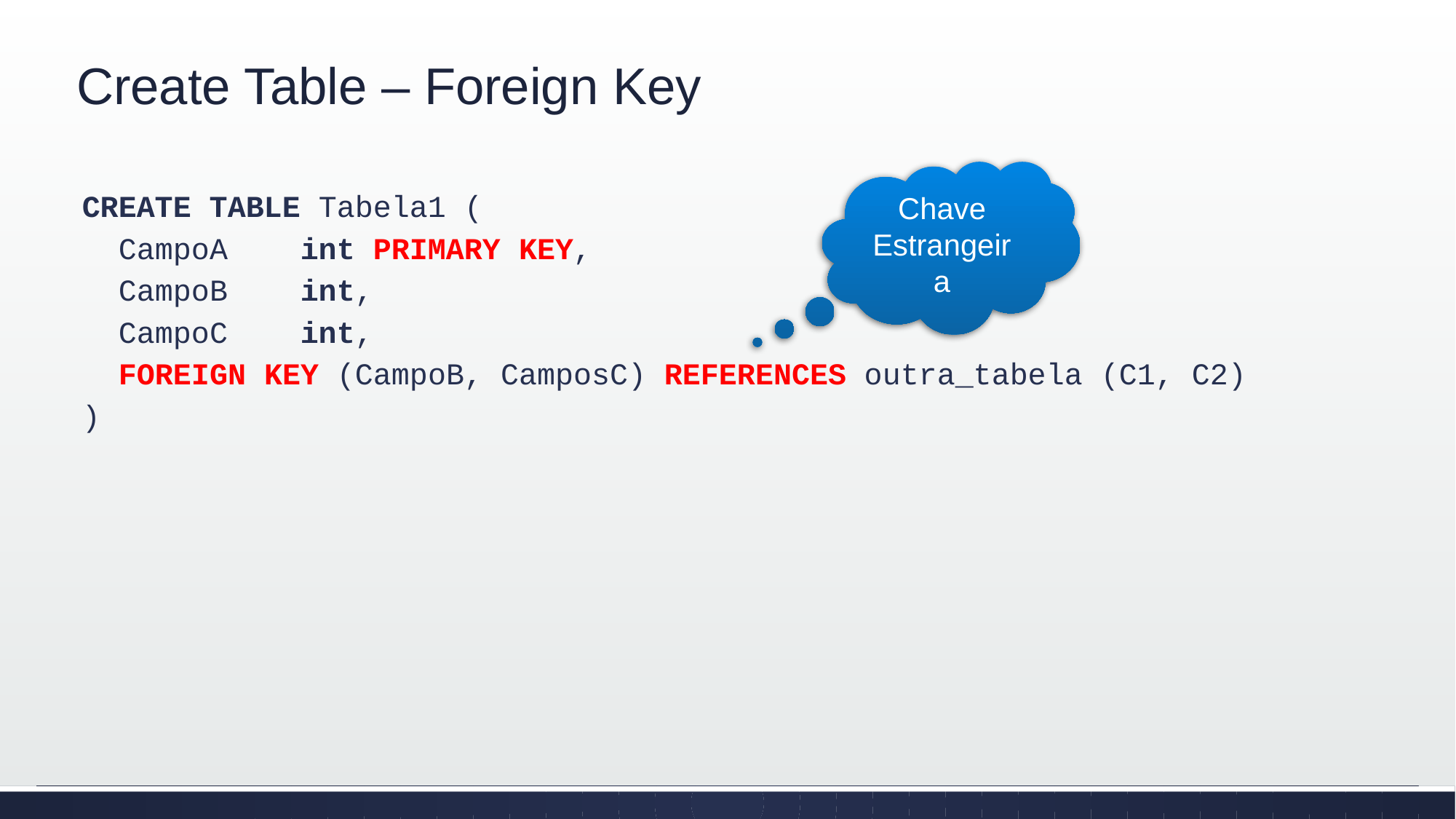

# Create Table – Foreign Key
Chave Estrangeira
CREATE TABLE Tabela1 (
  CampoA	int PRIMARY KEY,
  CampoB	int,
  CampoC	int,
  FOREIGN KEY (CampoB, CamposC) REFERENCES outra_tabela (C1, C2)
)